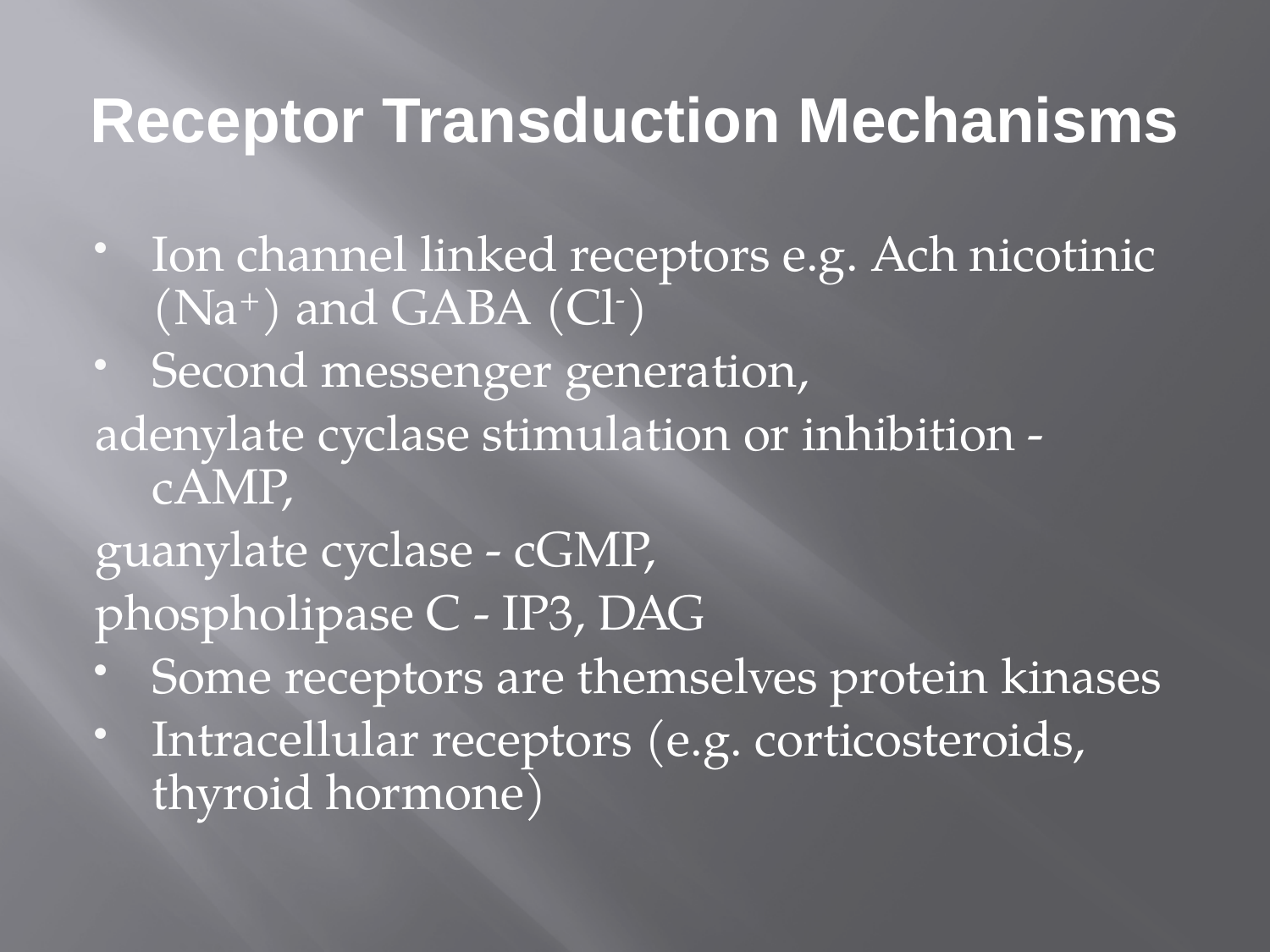

# Receptor Transduction Mechanisms
Ion channel linked receptors e.g. Ach nicotinic (Na+) and GABA (Cl-)
Second messenger generation,
adenylate cyclase stimulation or inhibition - cAMP,
guanylate cyclase - cGMP,
phospholipase C - IP3, DAG
Some receptors are themselves protein kinases
Intracellular receptors (e.g. corticosteroids, thyroid hormone)